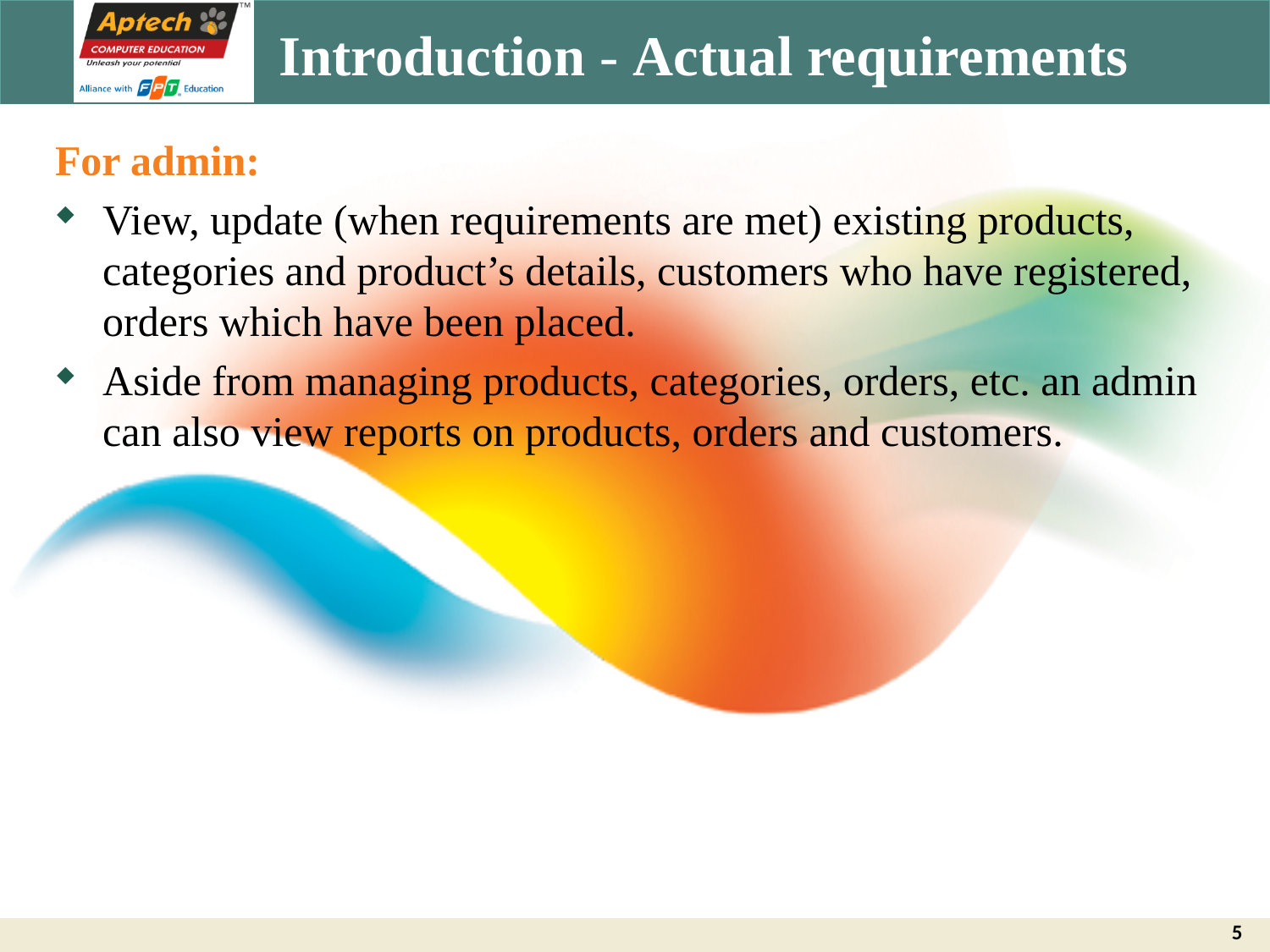

# Introduction - Actual requirements
For admin:
View, update (when requirements are met) existing products, categories and product’s details, customers who have registered, orders which have been placed.
Aside from managing products, categories, orders, etc. an admin can also view reports on products, orders and customers.
5